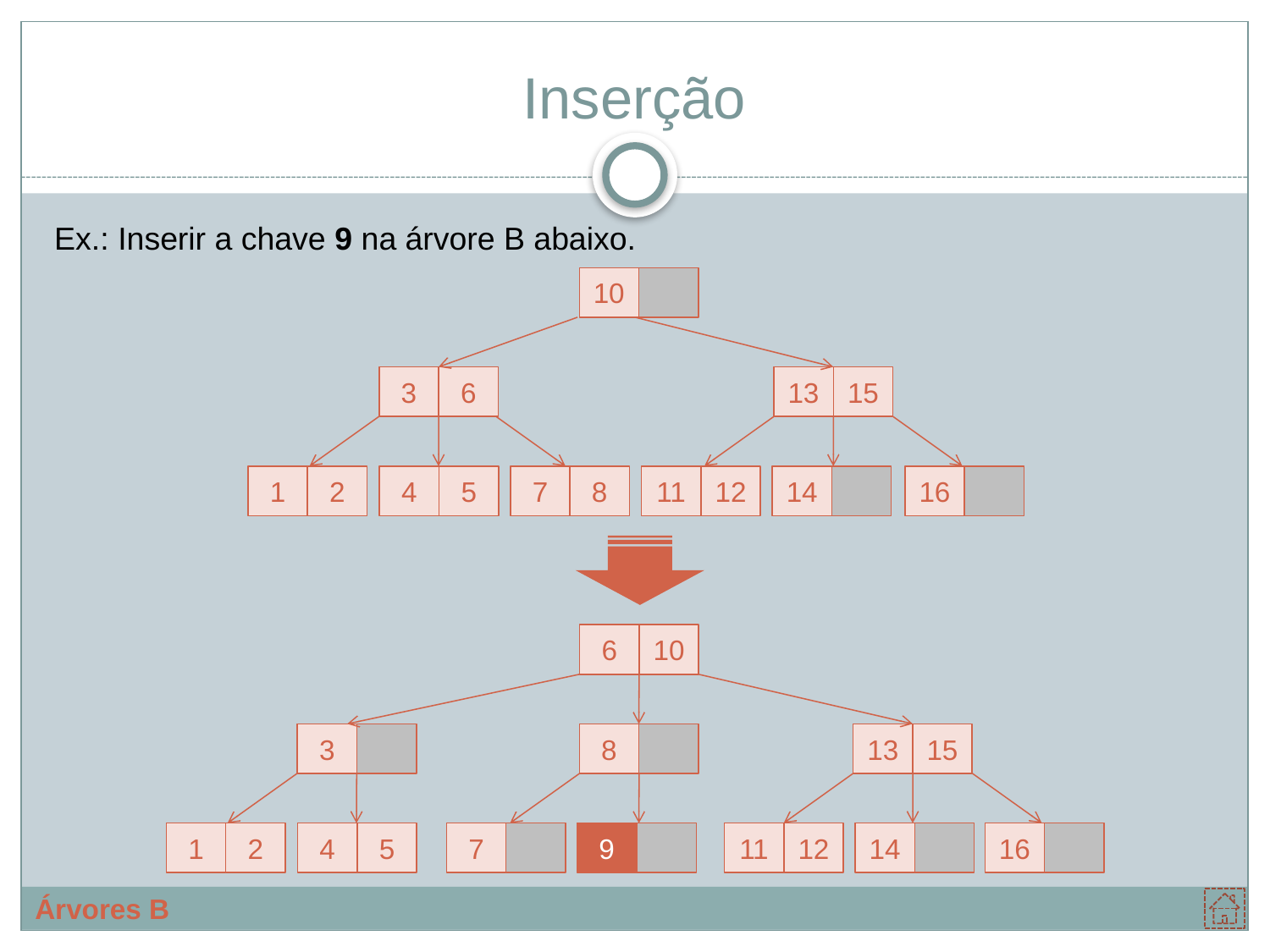

# Inserção
Ex.: Inserir a chave 9 na árvore B abaixo.

10

3
6
13
15
1
2
4
5
7
8
11
12
14

16

6
10
3

8

13
15
1
2
4
5
7

9

11
12
14

16

Árvores B